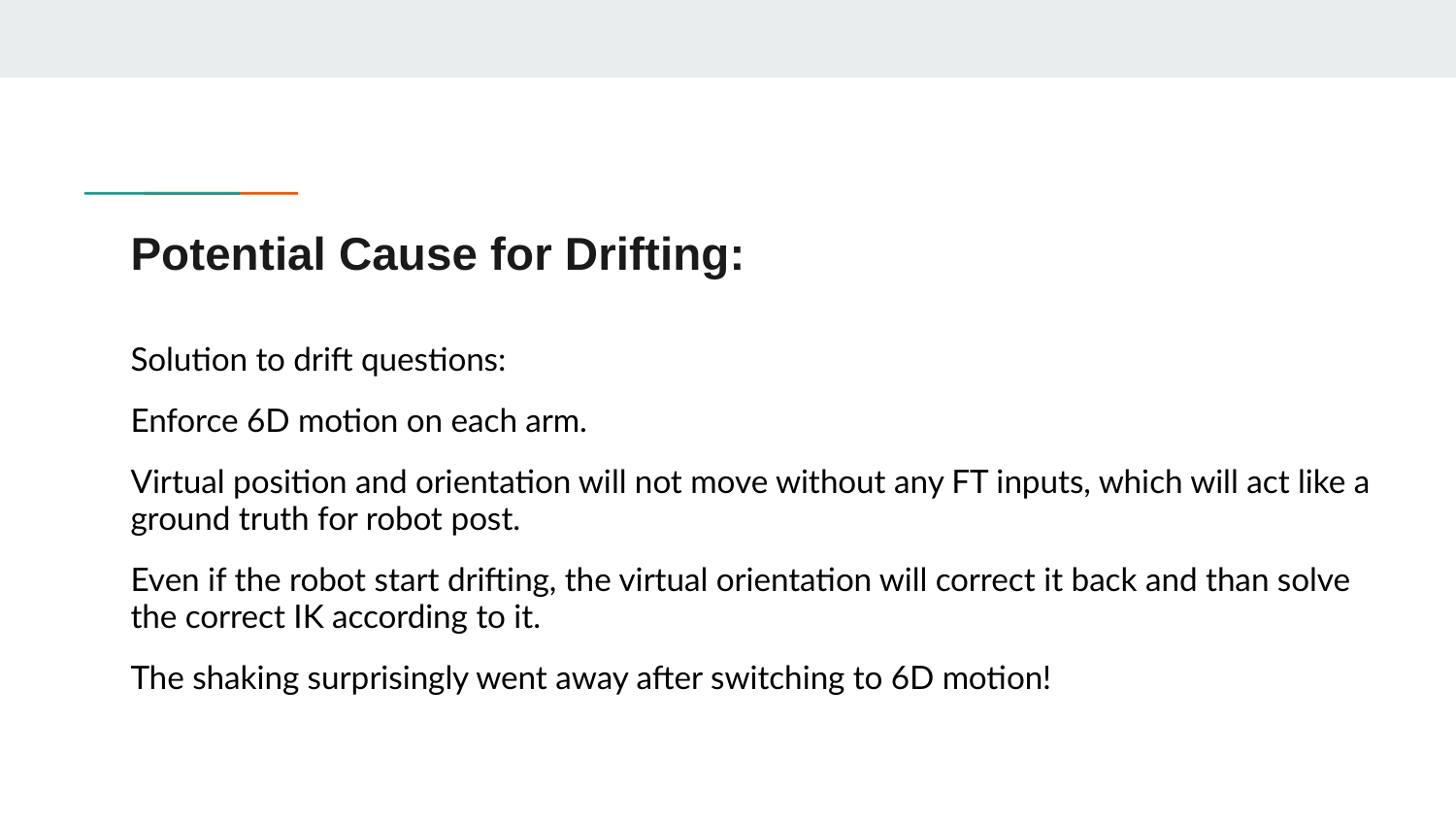

# Potential Cause for Drifting:
Solution to drift questions:
Enforce 6D motion on each arm.
Virtual position and orientation will not move without any FT inputs, which will act like a ground truth for robot post.
Even if the robot start drifting, the virtual orientation will correct it back and than solve the correct IK according to it.
The shaking surprisingly went away after switching to 6D motion!